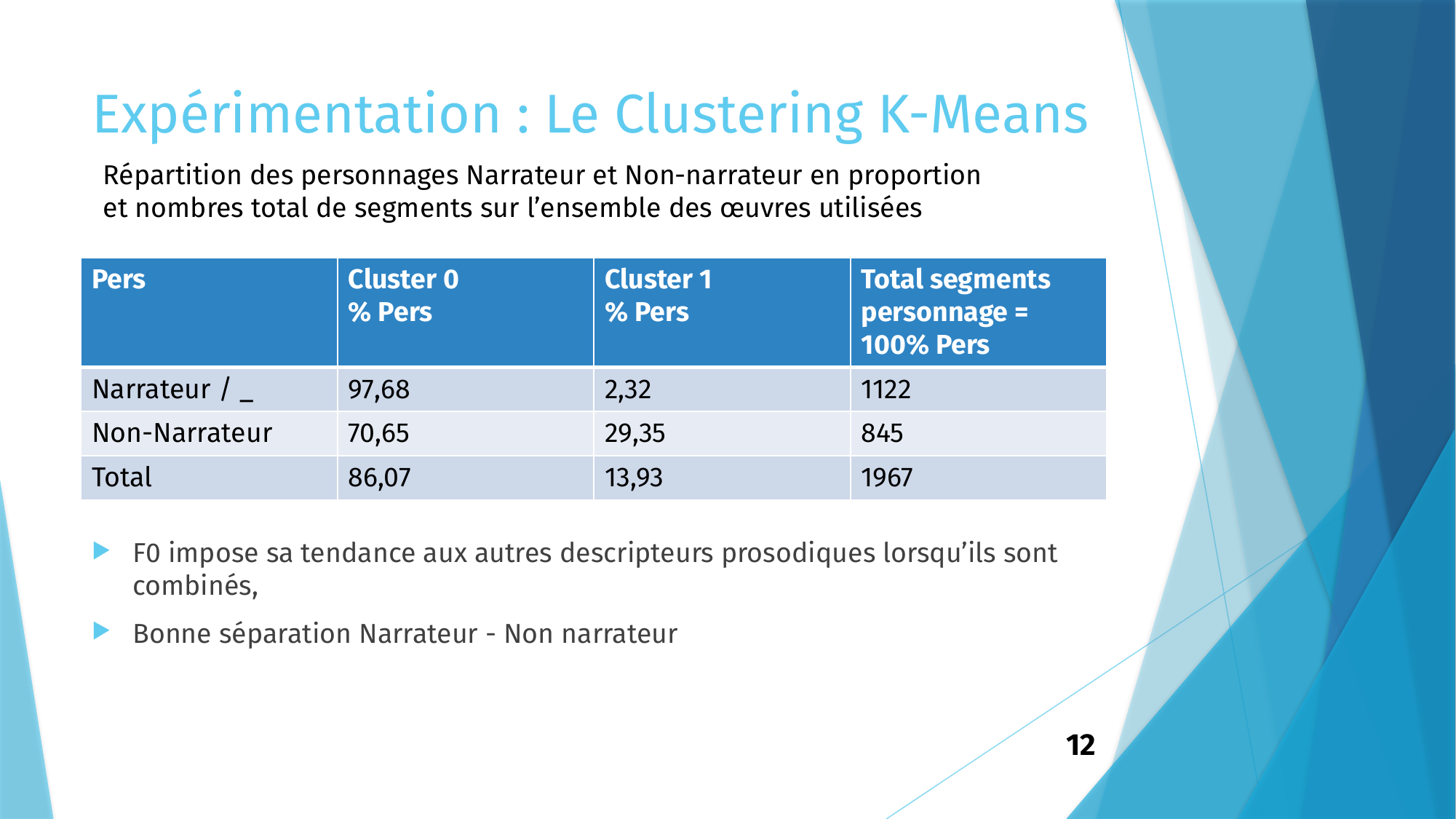

# Expérimentation : Le Clustering K-Means
Répartition des personnages Narrateur et Non-narrateur en proportion et nombres total de segments sur l’ensemble des œuvres utilisées
| Pers | Cluster 0 % Pers | Cluster 1 % Pers | Total segments personnage = 100% Pers |
| --- | --- | --- | --- |
| Narrateur / \_ | 97,68 | 2,32 | 1122 |
| Non-Narrateur | 70,65 | 29,35 | 845 |
| Total | 86,07 | 13,93 | 1967 |
F0 impose sa tendance aux autres descripteurs prosodiques lorsqu’ils sont combinés,
Bonne séparation Narrateur - Non narrateur
12